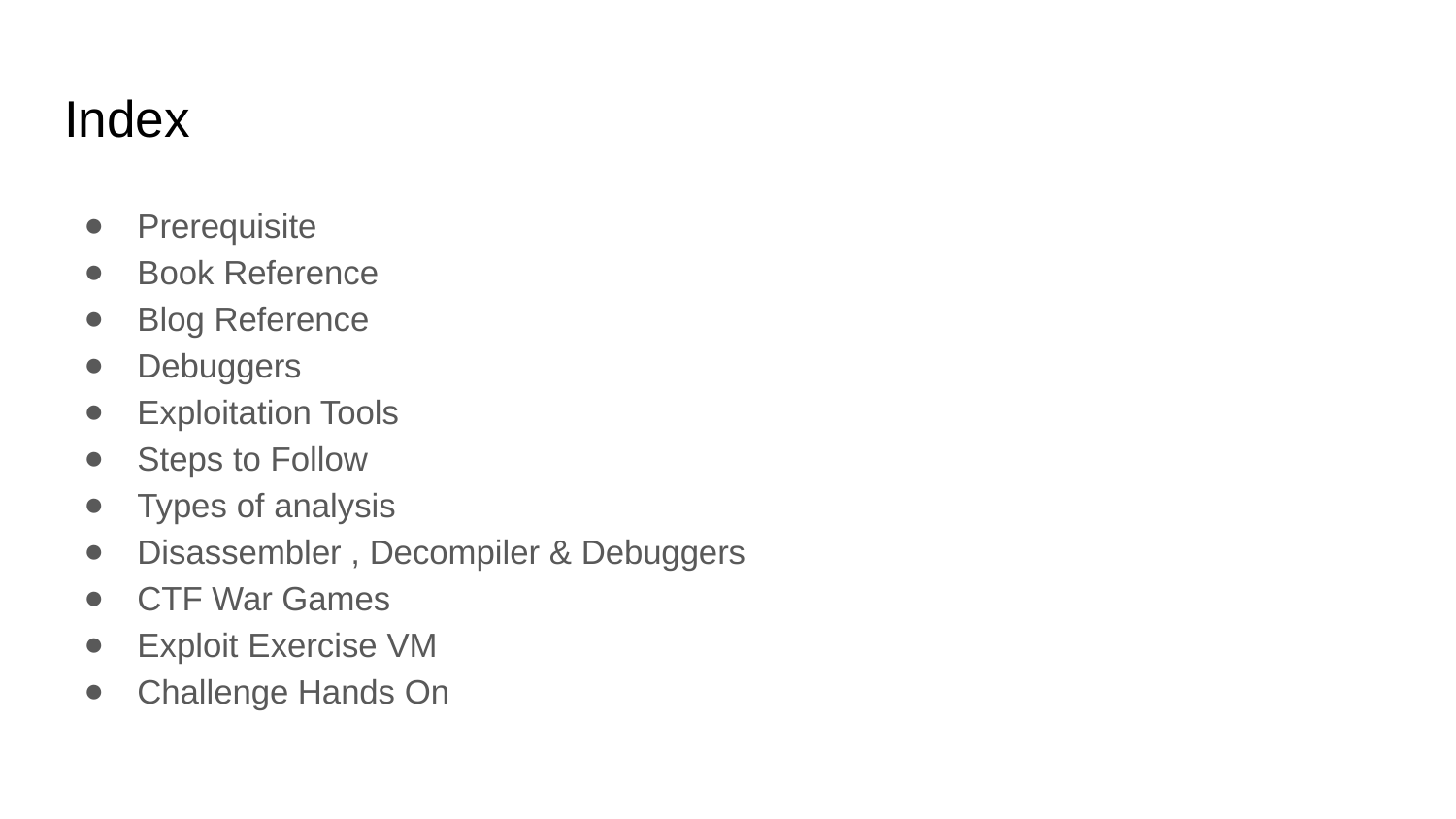

# Index
Prerequisite
Book Reference
Blog Reference
Debuggers
Exploitation Tools
Steps to Follow
Types of analysis
Disassembler , Decompiler & Debuggers
CTF War Games
Exploit Exercise VM
Challenge Hands On